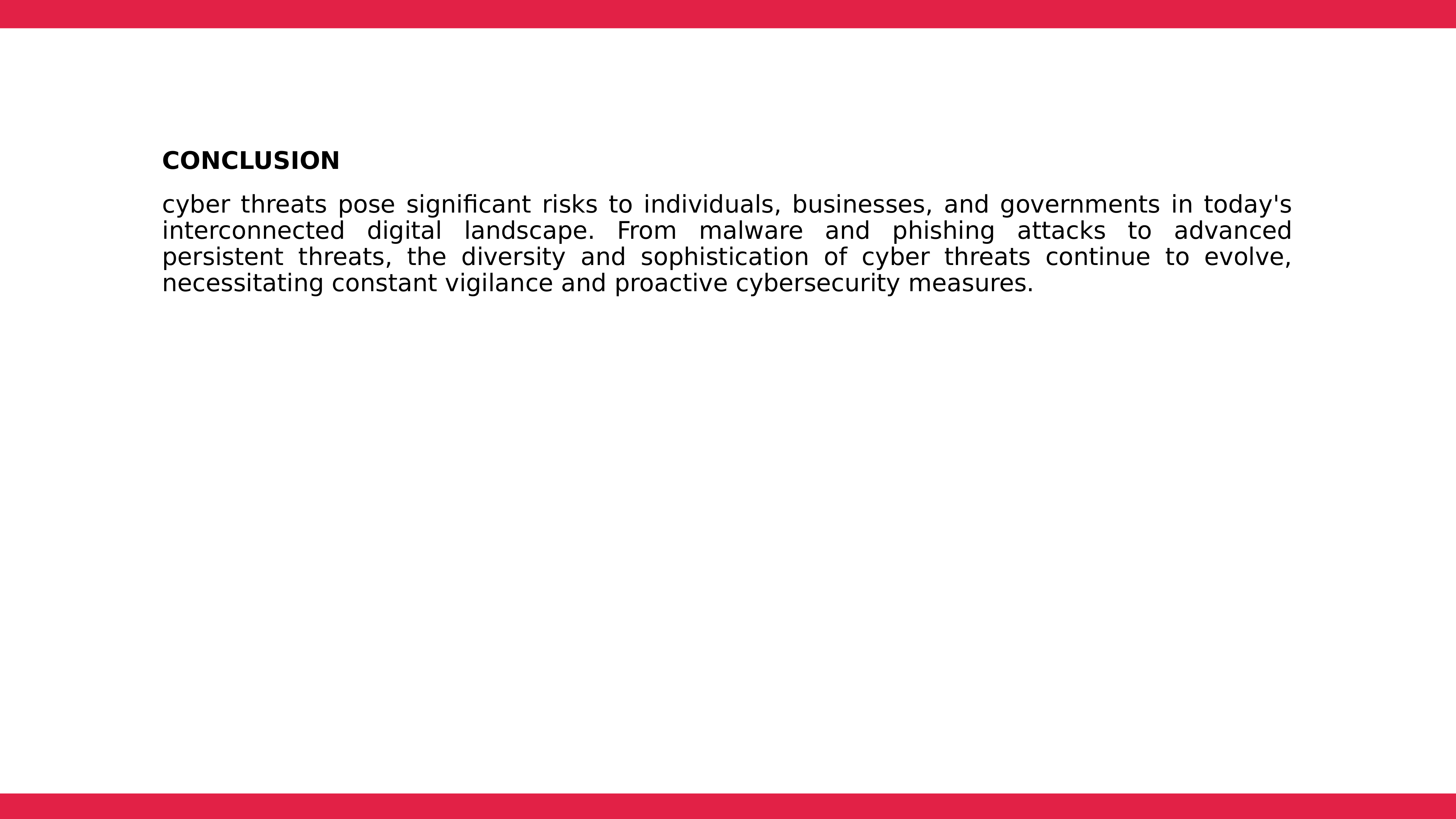

Conclusion
cyber threats pose significant risks to individuals, businesses, and governments in today's interconnected digital landscape. From malware and phishing attacks to advanced persistent threats, the diversity and sophistication of cyber threats continue to evolve, necessitating constant vigilance and proactive cybersecurity measures.
9